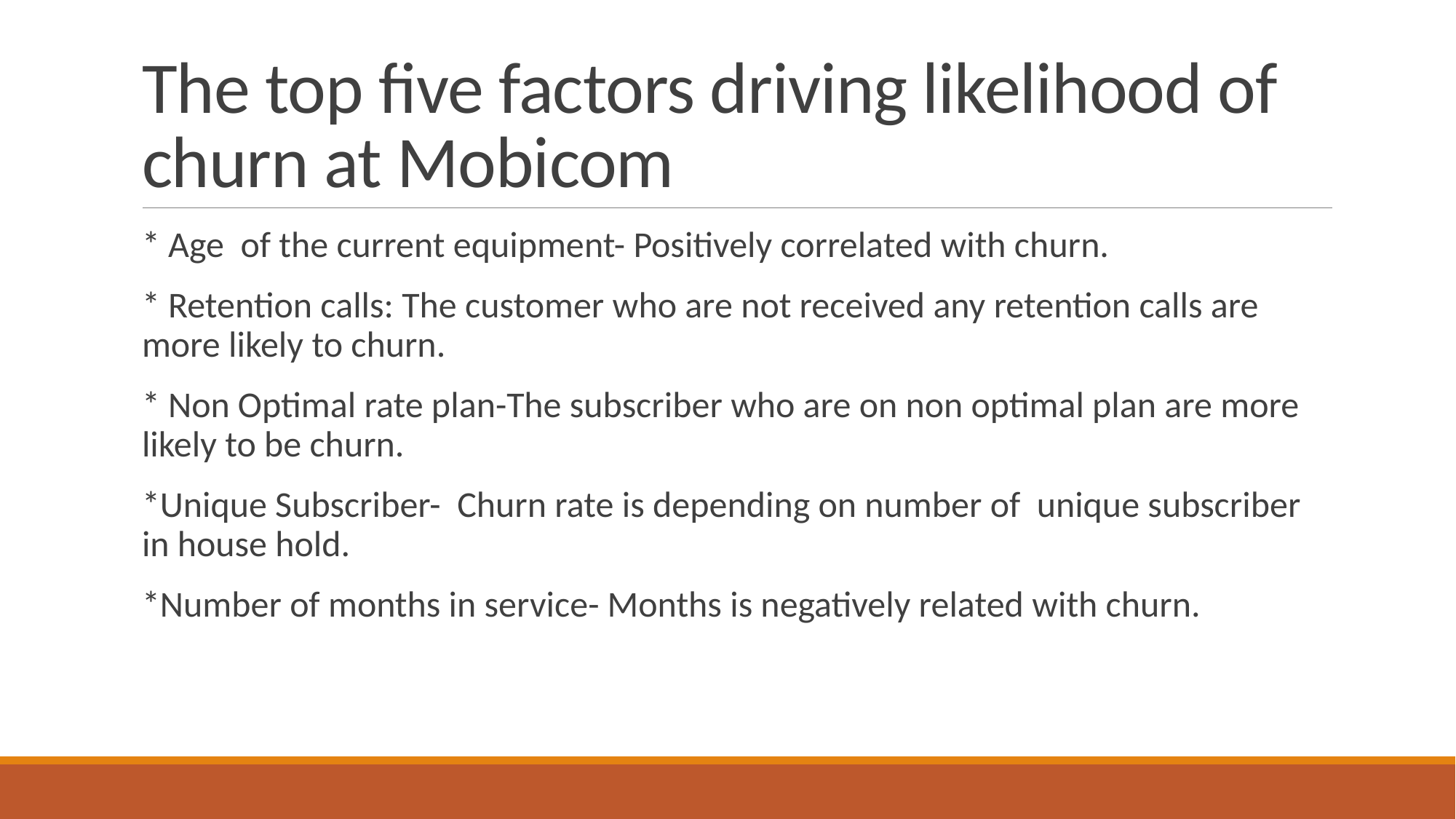

# The top five factors driving likelihood of churn at Mobicom
* Age  of the current equipment- Positively correlated with churn.
* Retention calls: The customer who are not received any retention calls are more likely to churn.
* Non Optimal rate plan-The subscriber who are on non optimal plan are more likely to be churn.
*Unique Subscriber-  Churn rate is depending on number of  unique subscriber in house hold.
*Number of months in service- Months is negatively related with churn.